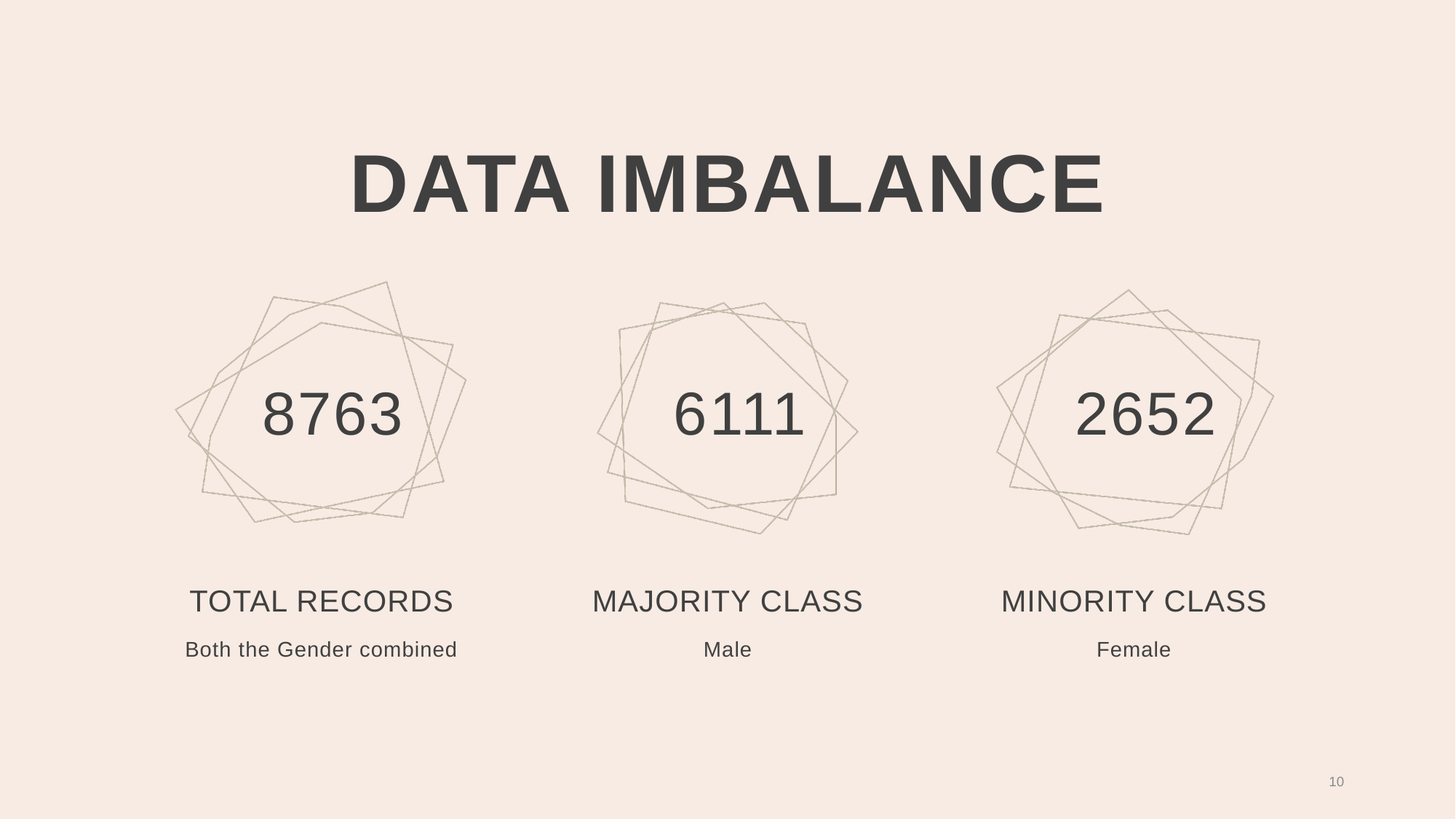

# Data IMBALANCE
8763
6111
2652
TOTAL records
MAJORITY CLASS
MINORITY class
Both the Gender combined
Male
Female
10